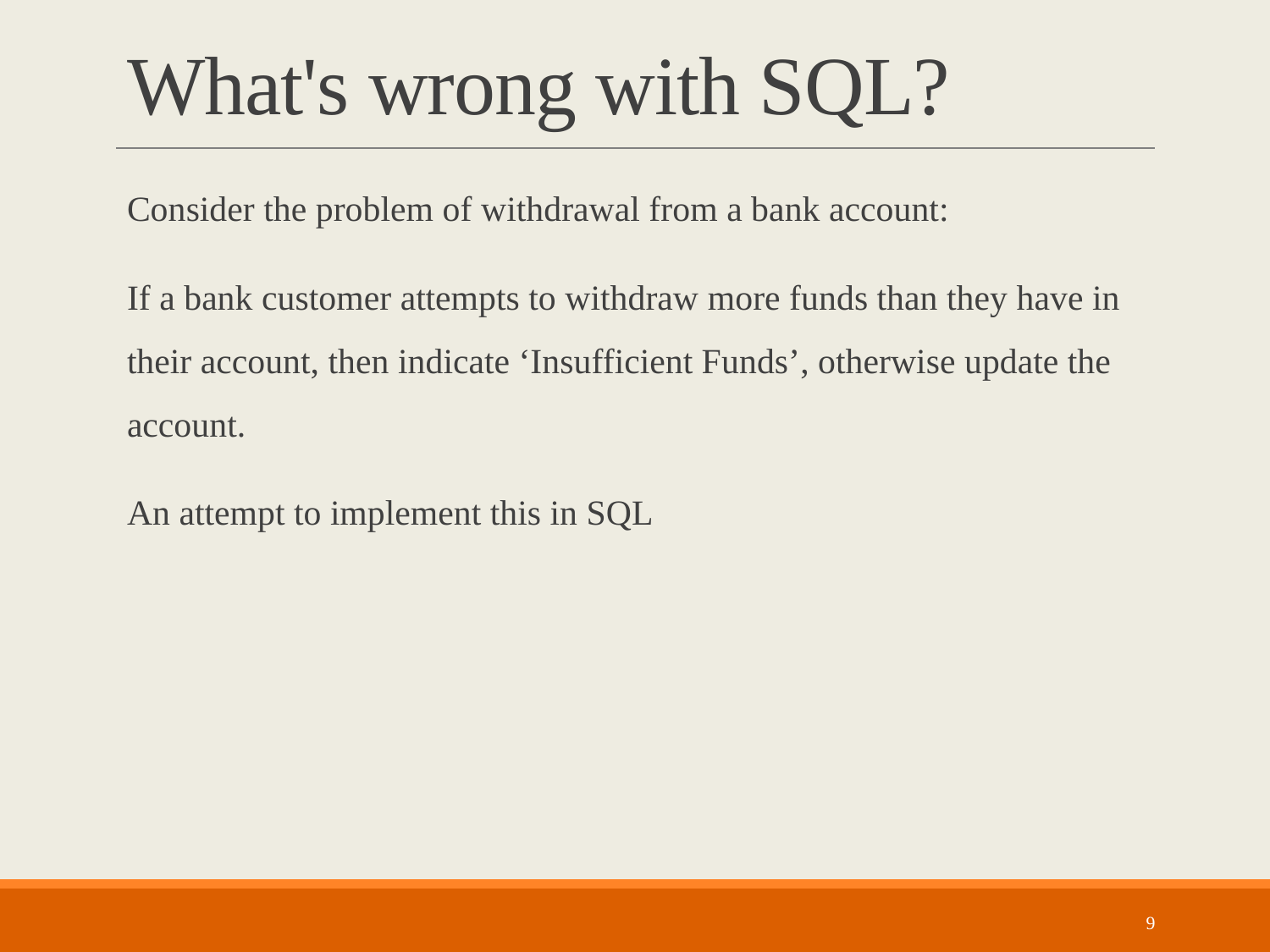

# What's wrong with SQL?
Consider the problem of withdrawal from a bank account:
If a bank customer attempts to withdraw more funds than they have in their account, then indicate ‘Insufficient Funds’, otherwise update the account.
An attempt to implement this in SQL
9